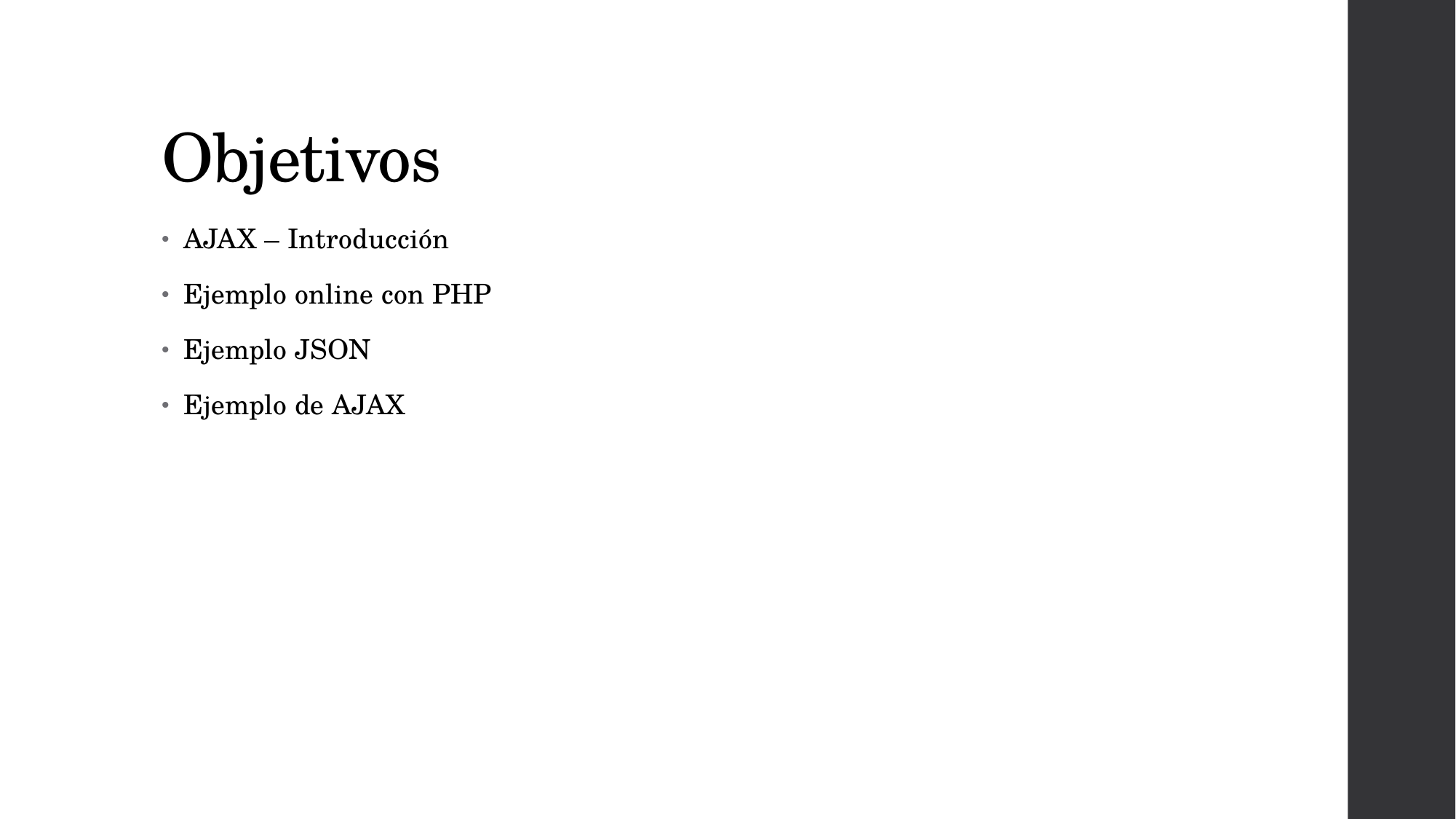

# Objetivos
AJAX – Introducción
Ejemplo online con PHP
Ejemplo JSON
Ejemplo de AJAX